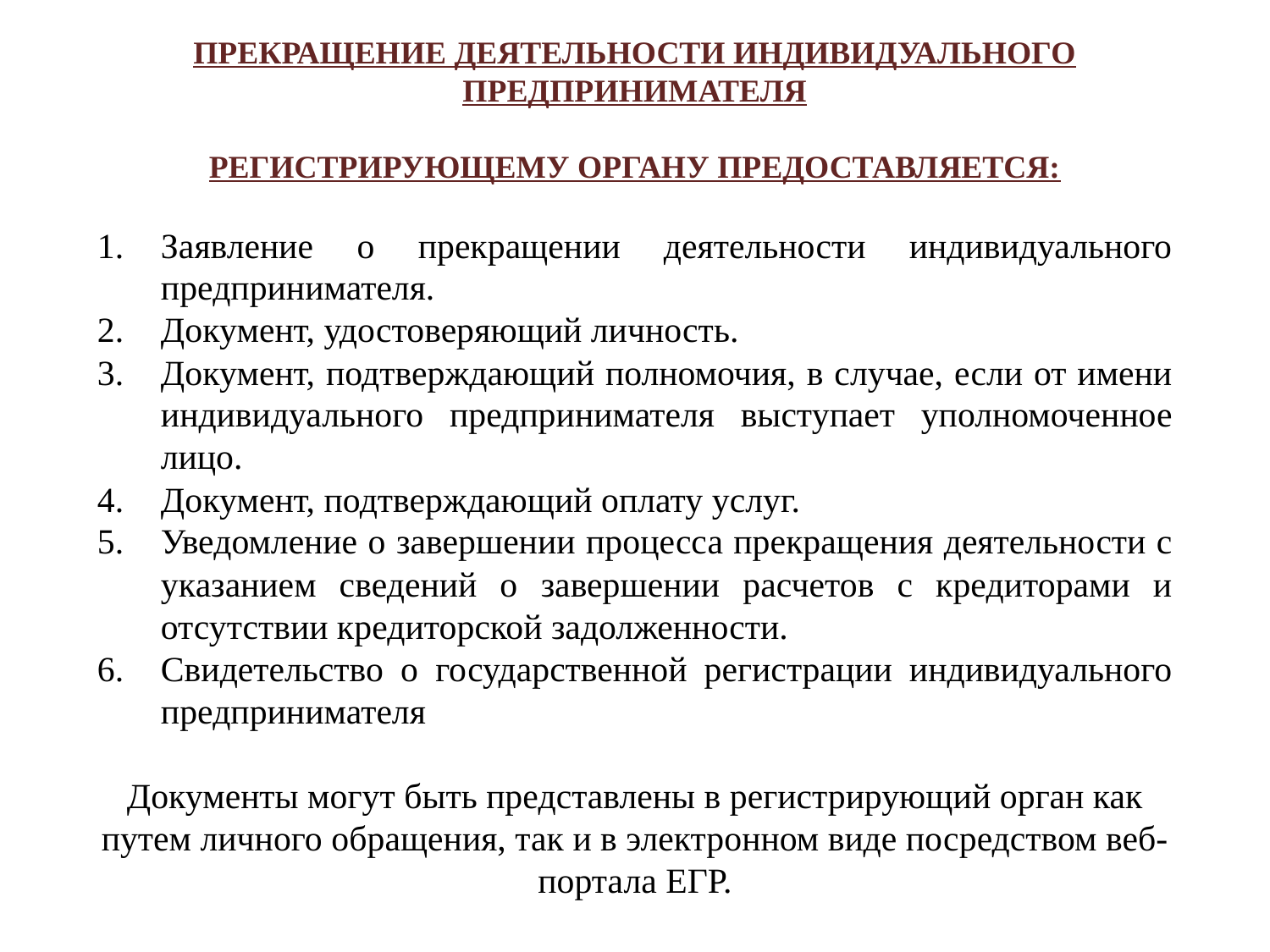

ПРЕКРАЩЕНИЕ ДЕЯТЕЛЬНОСТИ ИНДИВИДУАЛЬНОГО ПРЕДПРИНИМАТЕЛЯ

Регистрирующему органу предоставляется:

Заявление о прекращении деятельности индивидуального предпринимателя.
Документ, удостоверяющий личность.
Документ, подтверждающий полномочия, в случае, если от имени индивидуального предпринимателя выступает уполномоченное лицо.
Документ, подтверждающий оплату услуг.
Уведомление о завершении процесса прекращения деятельности с указанием сведений о завершении расчетов с кредиторами и отсутствии кредиторской задолженности.
Свидетельство о государственной регистрации индивидуального предпринимателя

Документы могут быть представлены в регистрирующий орган как путем личного обращения, так и в электронном виде посредством веб-портала ЕГР.